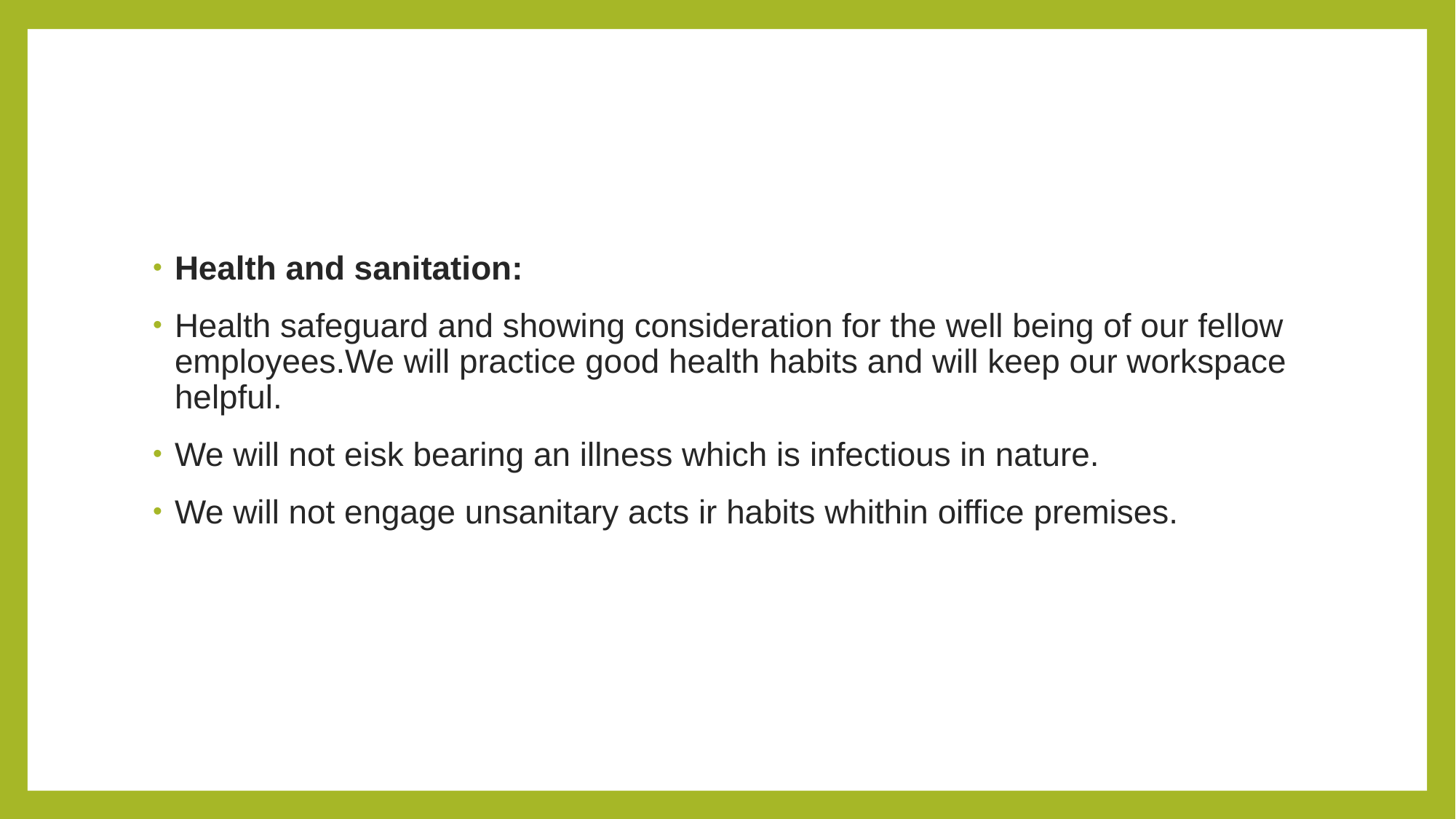

Health and sanitation:
Health safeguard and showing consideration for the well being of our fellow employees.We will practice good health habits and will keep our workspace helpful.
We will not eisk bearing an illness which is infectious in nature.
We will not engage unsanitary acts ir habits whithin oiffice premises.